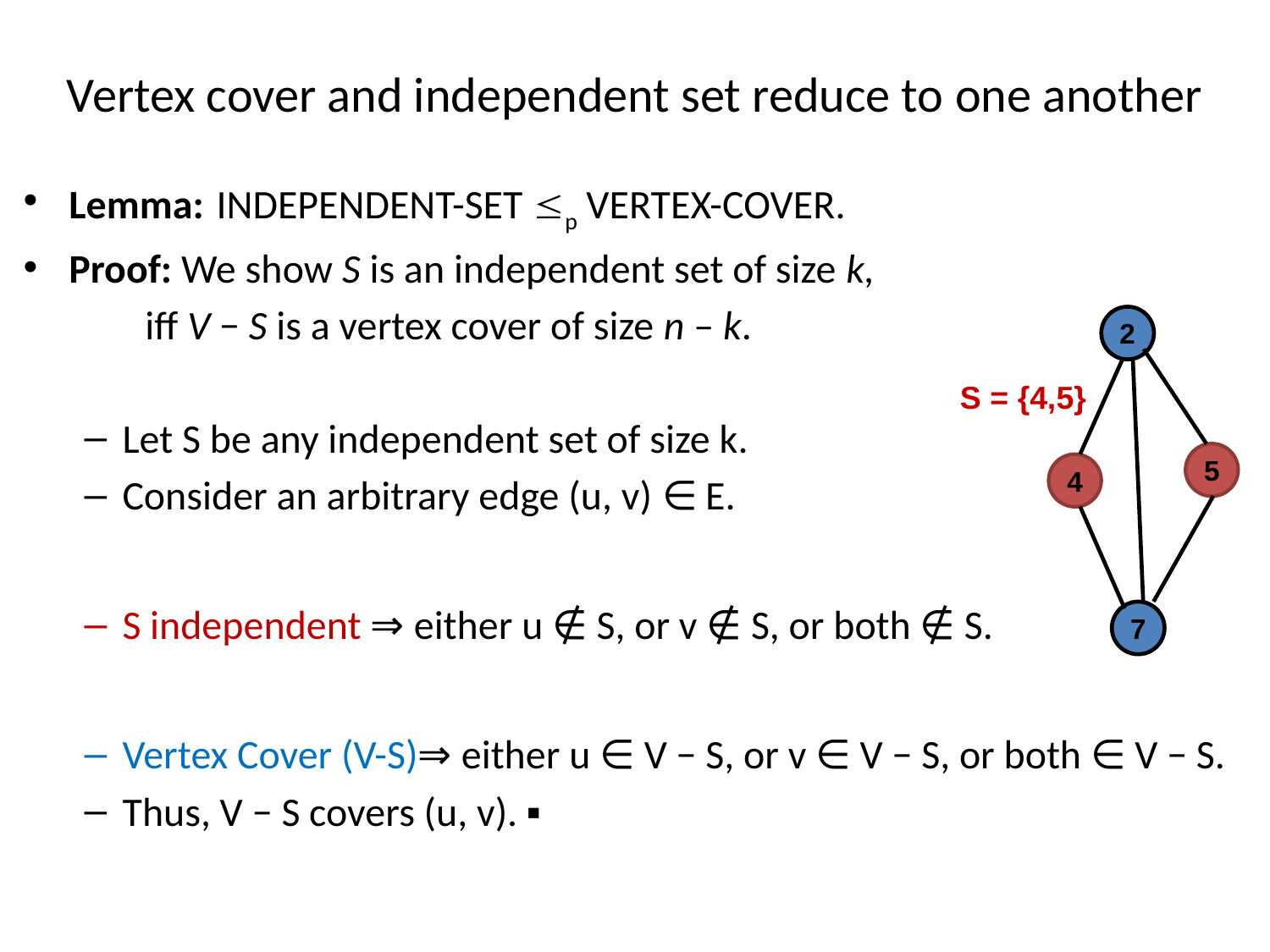

# Vertex cover and independent set reduce to one another
Lemma: INDEPENDENT-SET ≤p VERTEX-COVER.
Proof: We show S is an independent set of size k,
		iff V − S is a vertex cover of size n – k.

Let S be any independent set of size k.
Consider an arbitrary edge (u, v) ∈ E.

S independent ⇒ either u ∉ S, or v ∉ S, or both ∉ S.

Vertex Cover (V-S)⇒ either u ∈ V − S, or v ∈ V − S, or both ∈ V − S.
Thus, V − S covers (u, v). ▪
2

S = {4,5}
5
4

7